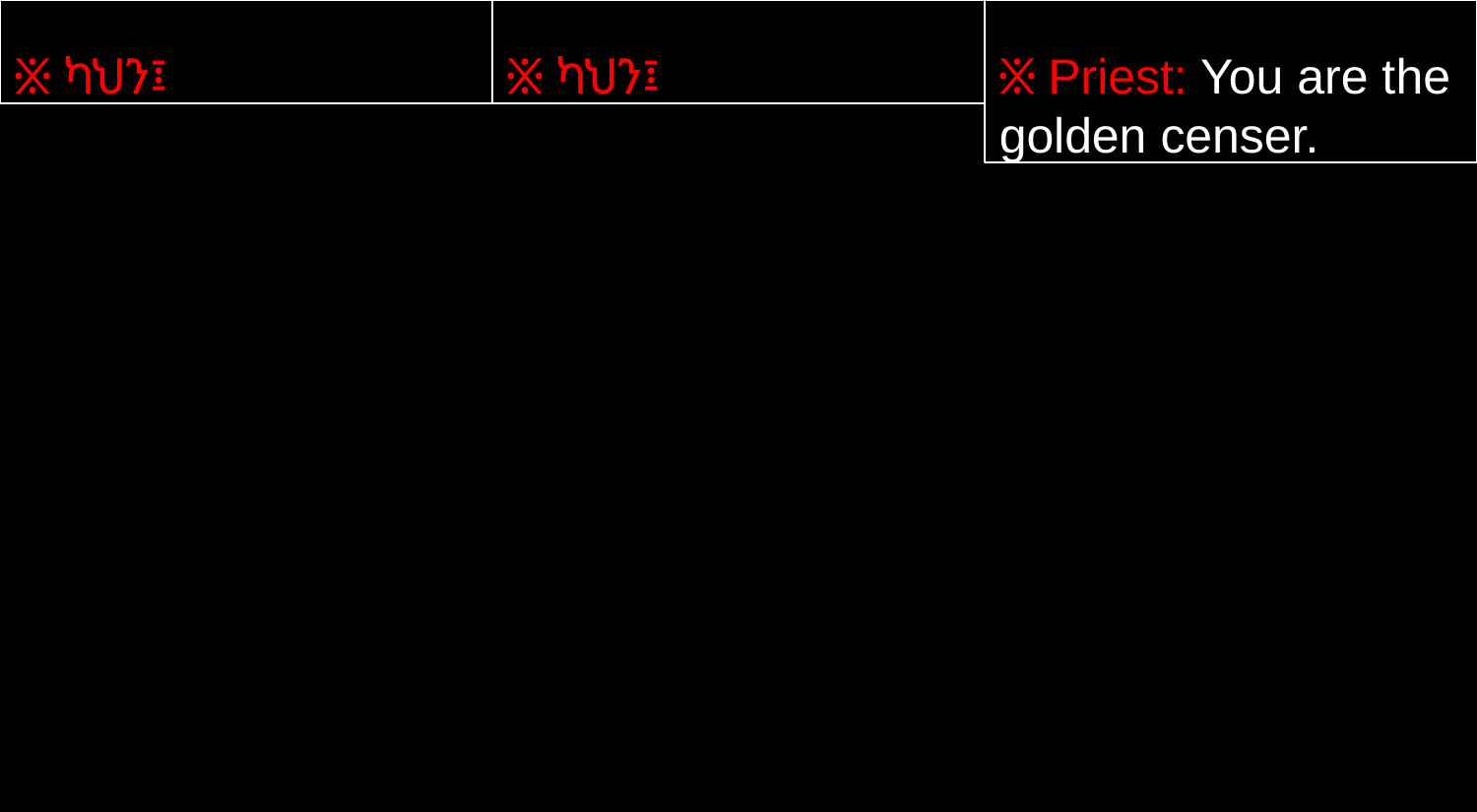

፠ ካህን፤

፠ ካህን፤

፠ Priest: You are the golden censer.